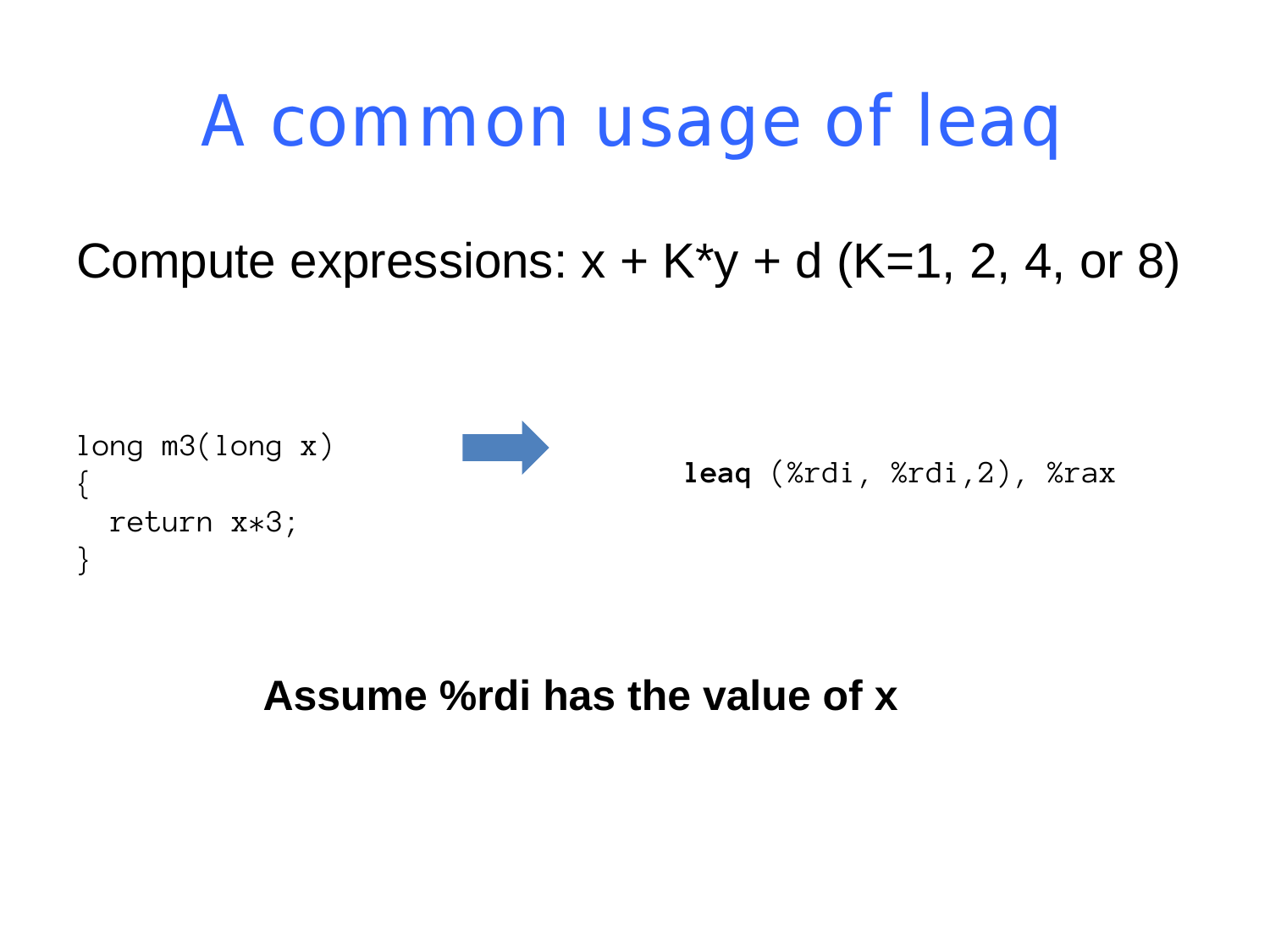

# A common usage of leaq
Compute expressions: x + K*y + d (K=1, 2, 4, or 8)

long m3(long x)
{
  return x*3;
}

leaq (%rdi, %rdi,2), %rax
Assume %rdi has the value of x